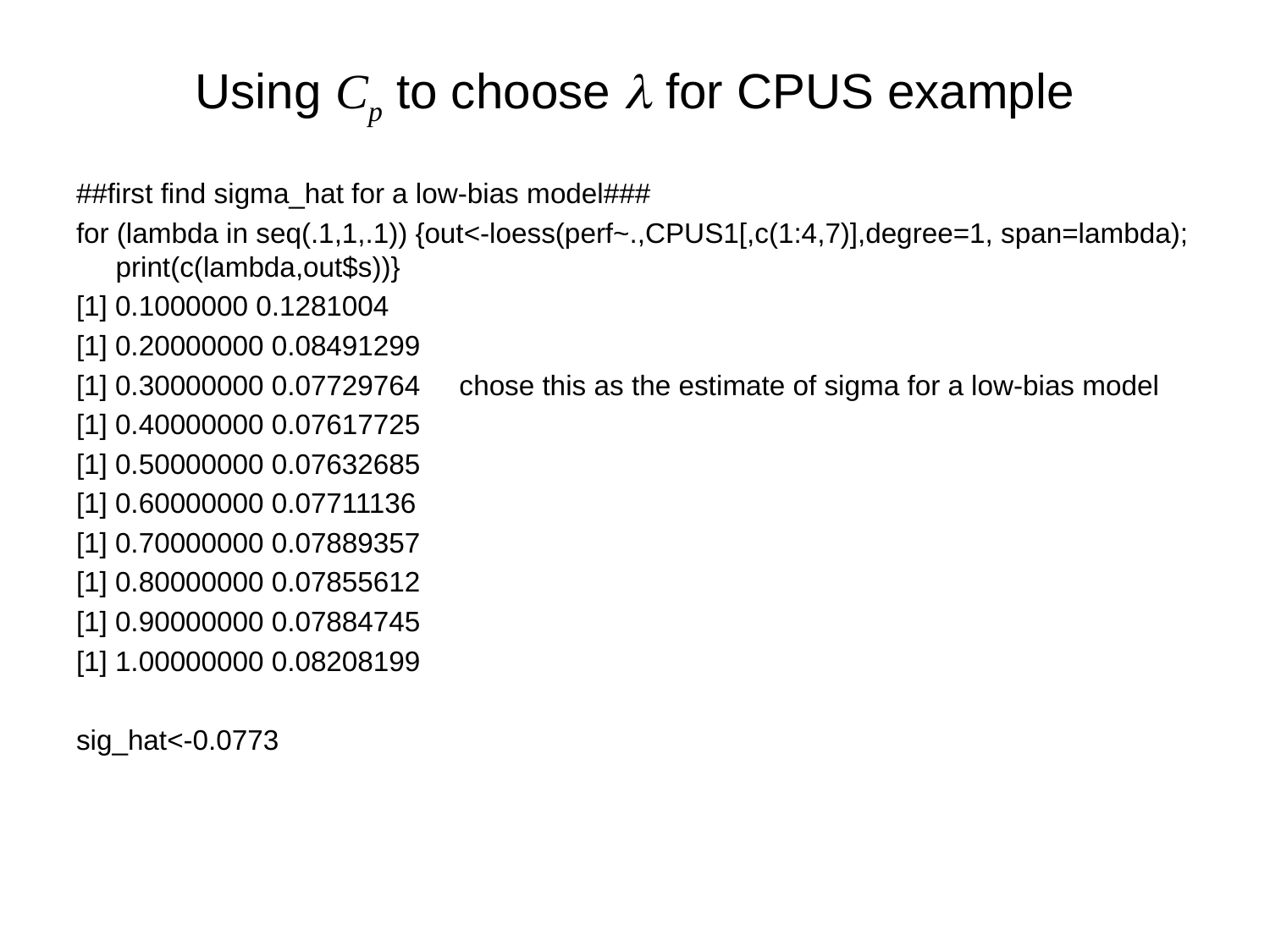

# Using Cp to choose λ for CPUS example
##first find sigma_hat for a low-bias model###
for (lambda in seq(.1,1,.1)) {out<-loess(perf~.,CPUS1[,c(1:4,7)],degree=1, span=lambda); print(c(lambda,out$s))}
[1] 0.1000000 0.1281004
[1] 0.20000000 0.08491299
[1] 0.30000000 0.07729764     chose this as the estimate of sigma for a low-bias model
[1] 0.40000000 0.07617725
[1] 0.50000000 0.07632685
[1] 0.60000000 0.07711136
[1] 0.70000000 0.07889357
[1] 0.80000000 0.07855612
[1] 0.90000000 0.07884745
[1] 1.00000000 0.08208199

sig_hat<-0.0773